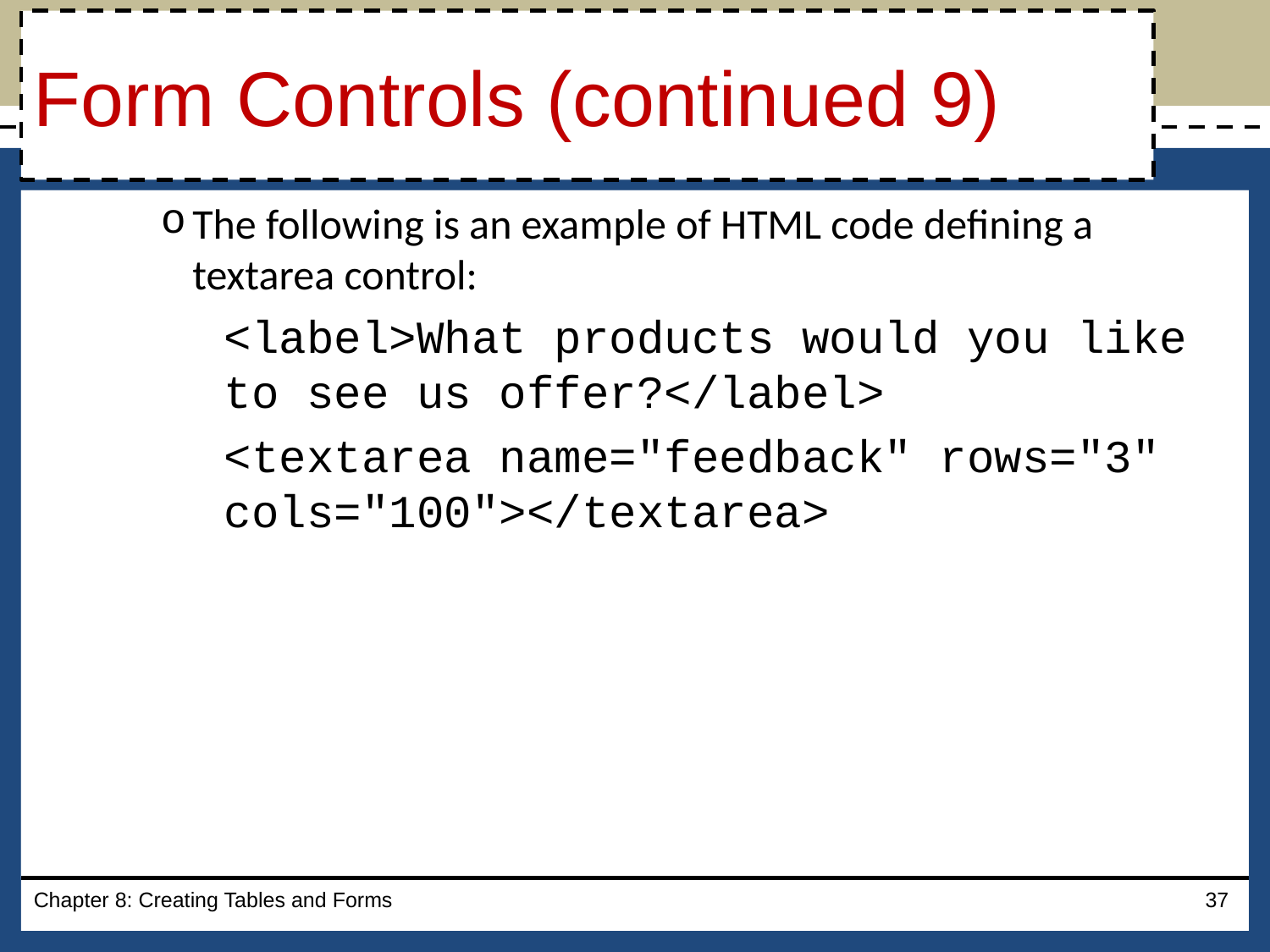

# Form Controls (continued 9)
The following is an example of HTML code defining a textarea control:
<label>What products would you like to see us offer?</label>
<textarea name="feedback" rows="3" cols="100"></textarea>
Chapter 8: Creating Tables and Forms

37